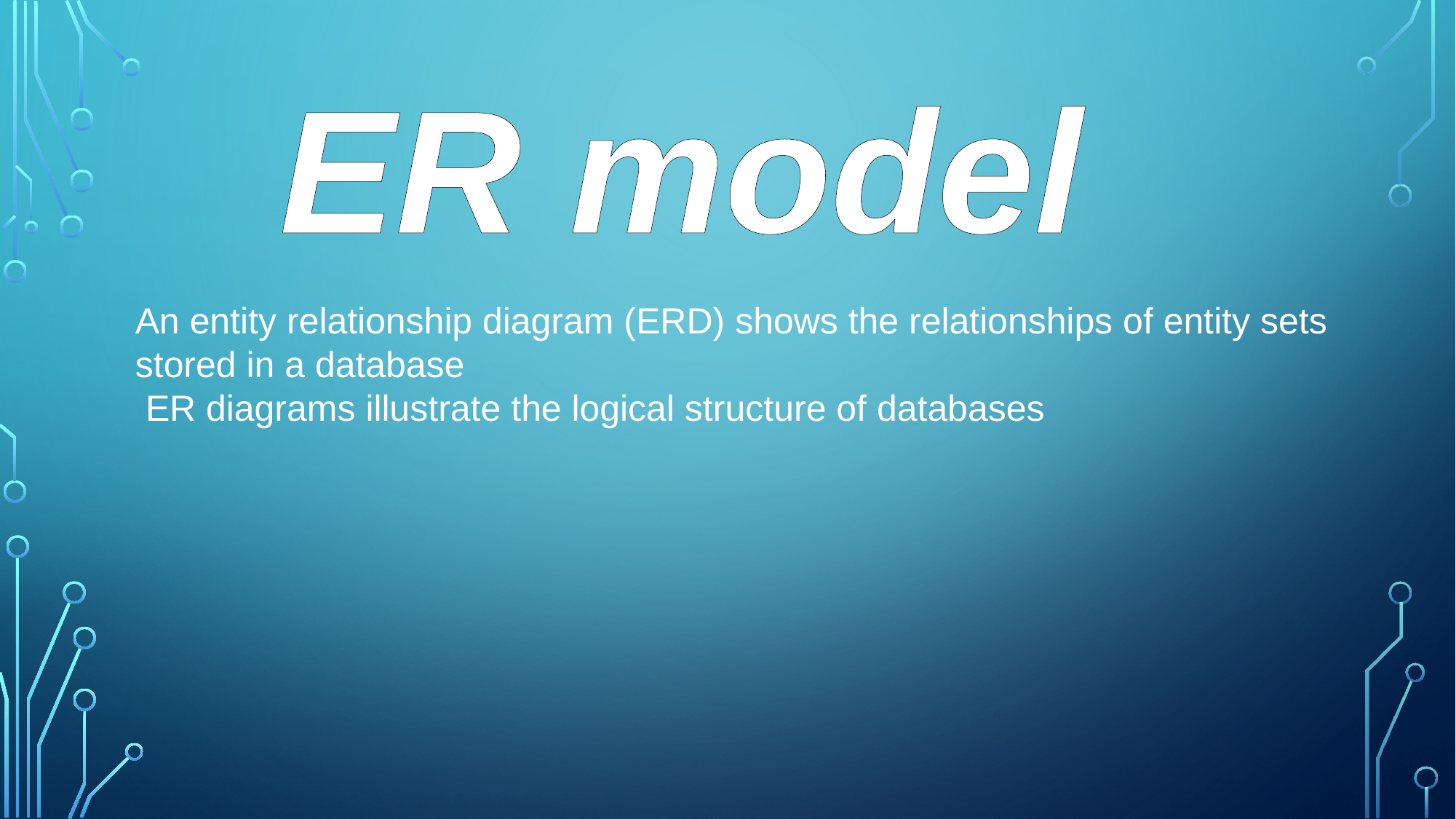

ER model
An entity relationship diagram (ERD) shows the relationships of entity sets stored in a database
 ER diagrams illustrate the logical structure of databases